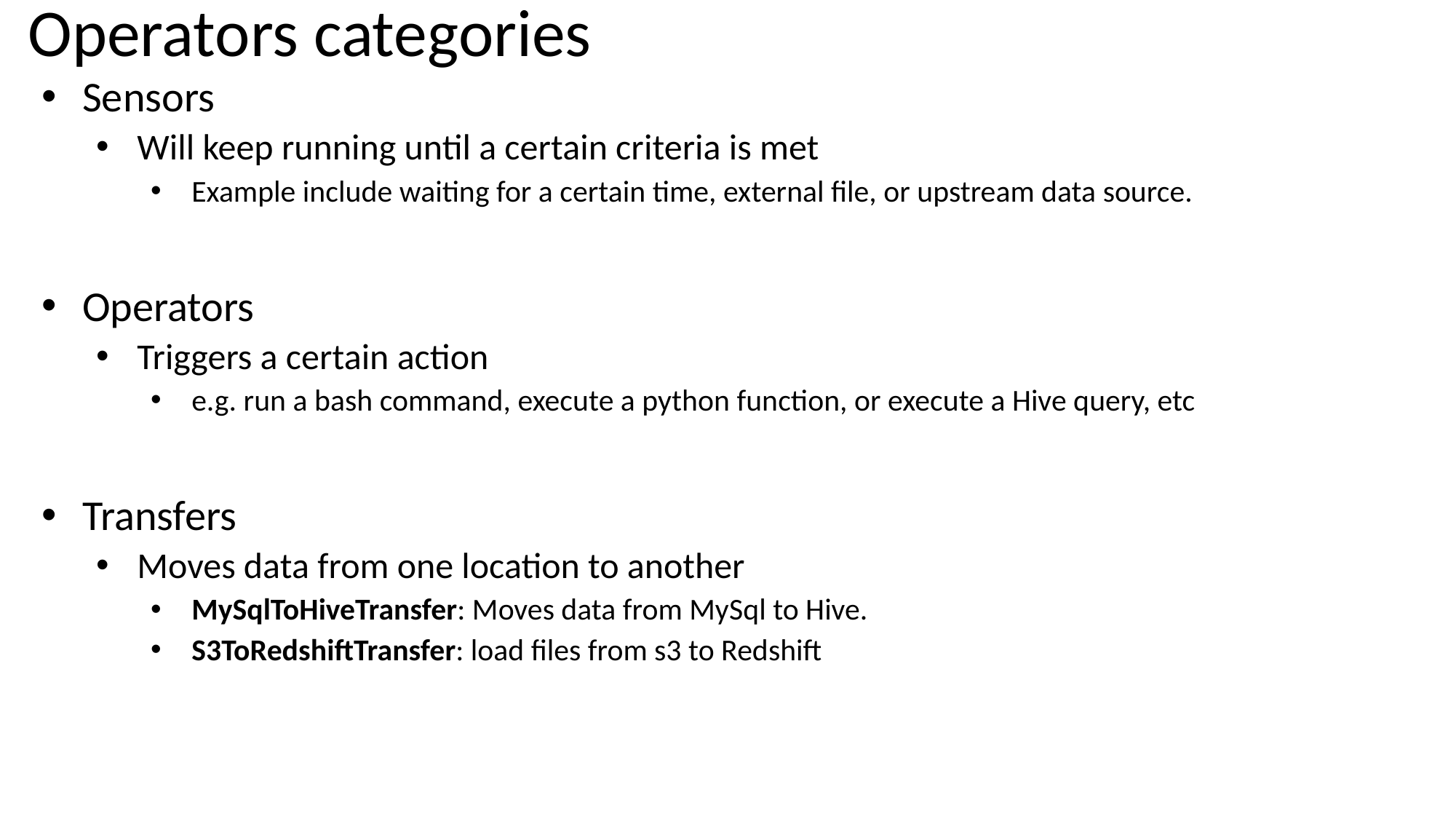

# Operators categories
Sensors
Will keep running until a certain criteria is met
Example include waiting for a certain time, external file, or upstream data source.

Operators
Triggers a certain action
e.g. run a bash command, execute a python function, or execute a Hive query, etc

Transfers
Moves data from one location to another
MySqlToHiveTransfer: Moves data from MySql to Hive.
S3ToRedshiftTransfer: load files from s3 to Redshift